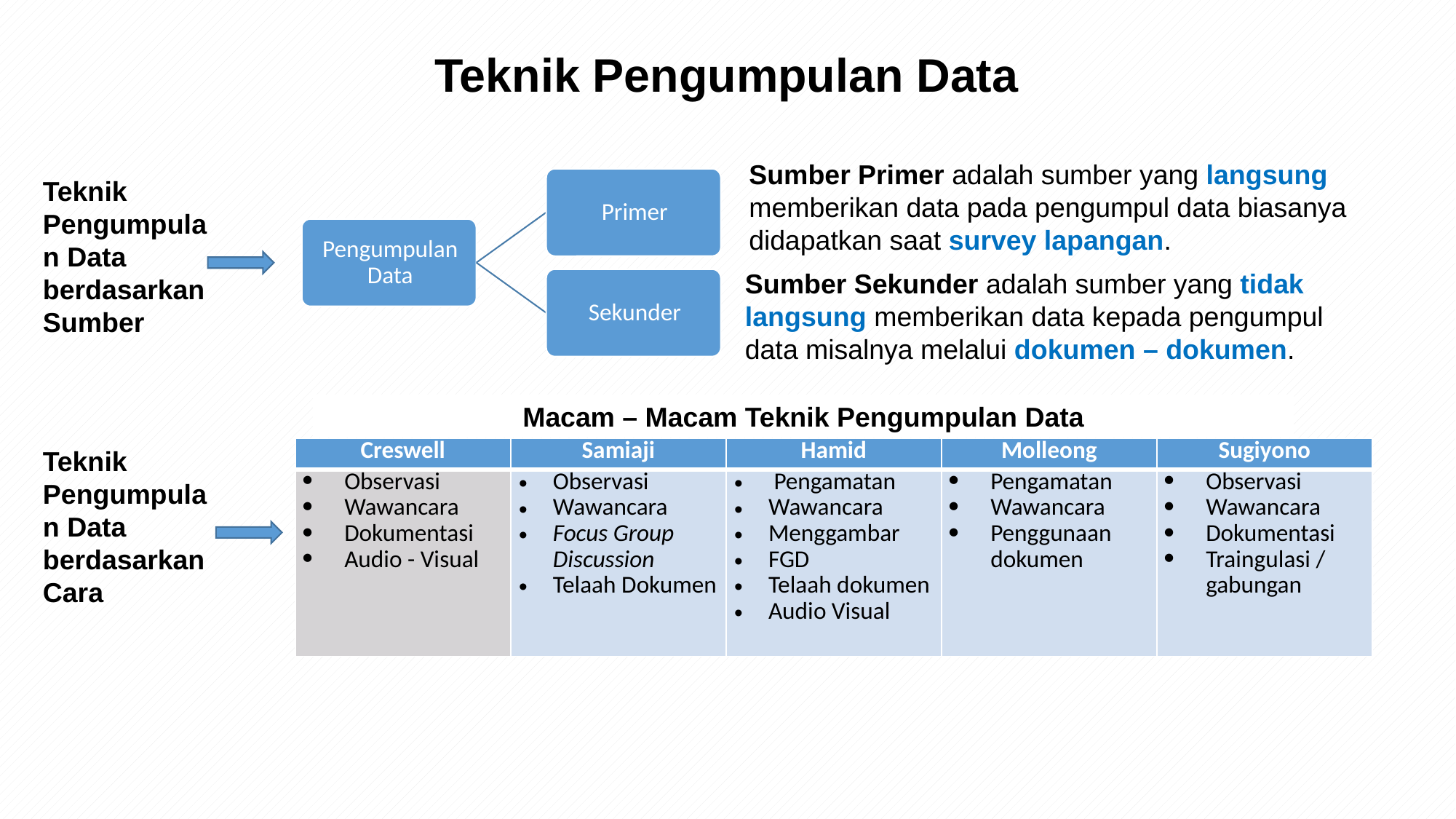

# Teknik Pengumpulan Data
Sumber Primer adalah sumber yang langsung memberikan data pada pengumpul data biasanya didapatkan saat survey lapangan.
Teknik Pengumpulan Data berdasarkan Sumber
Pengumpulan Data

Primer

Sekunder

Sumber Sekunder adalah sumber yang tidak langsung memberikan data kepada pengumpul data misalnya melalui dokumen – dokumen.
Macam – Macam Teknik Pengumpulan Data
Teknik Pengumpulan Data berdasarkan Cara
| Creswell | Samiaji | Hamid | Molleong | Sugiyono |
| --- | --- | --- | --- | --- |
| Observasi Wawancara Dokumentasi Audio - Visual | Observasi Wawancara Focus Group Discussion Telaah Dokumen | Pengamatan Wawancara Menggambar FGD Telaah dokumen Audio Visual | Pengamatan Wawancara Penggunaan dokumen | Observasi Wawancara Dokumentasi Traingulasi / gabungan |